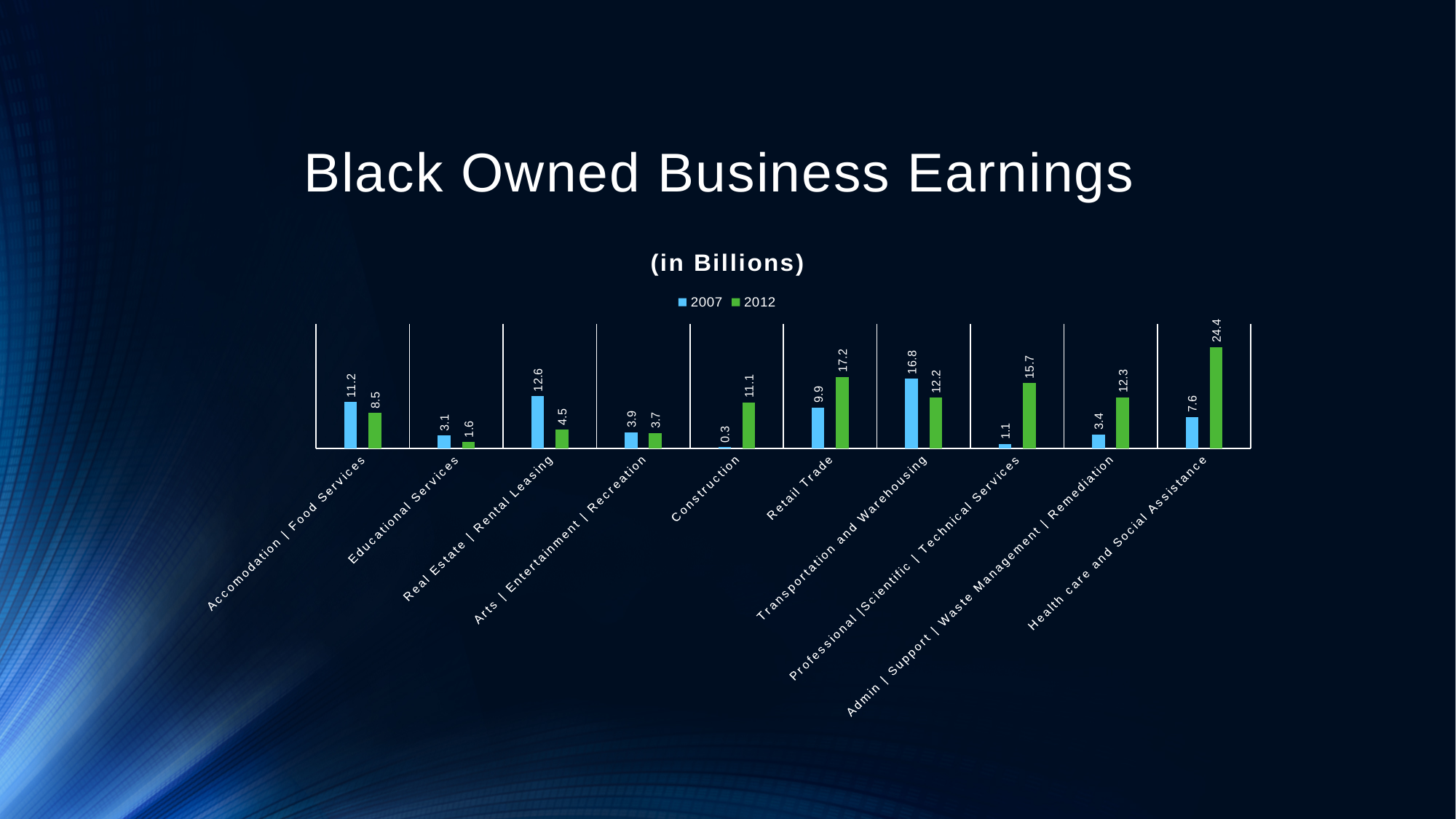

# Black Owned Business Earnings

### Chart: (in Billions)

| Category | 2007 | 2012 |
|---|---|---|
| Accomodation | Food Services | 11.2 | 8.5 |
| Educational Services | 3.1 | 1.6 |
| Real Estate | Rental Leasing | 12.6 | 4.5 |
| Arts | Entertainment | Recreation | 3.9 | 3.7 |
| Construction | 0.3 | 11.1 |
| Retail Trade | 9.9 | 17.2 |
| Transportation and Warehousing | 16.8 | 12.2 |
| Professional |Scientific | Technical Services | 1.1 | 15.7 |
| Admin | Support | Waste Management | Remediation | 3.4 | 12.3 |
| Health care and Social Assistance | 7.6 | 24.4 |